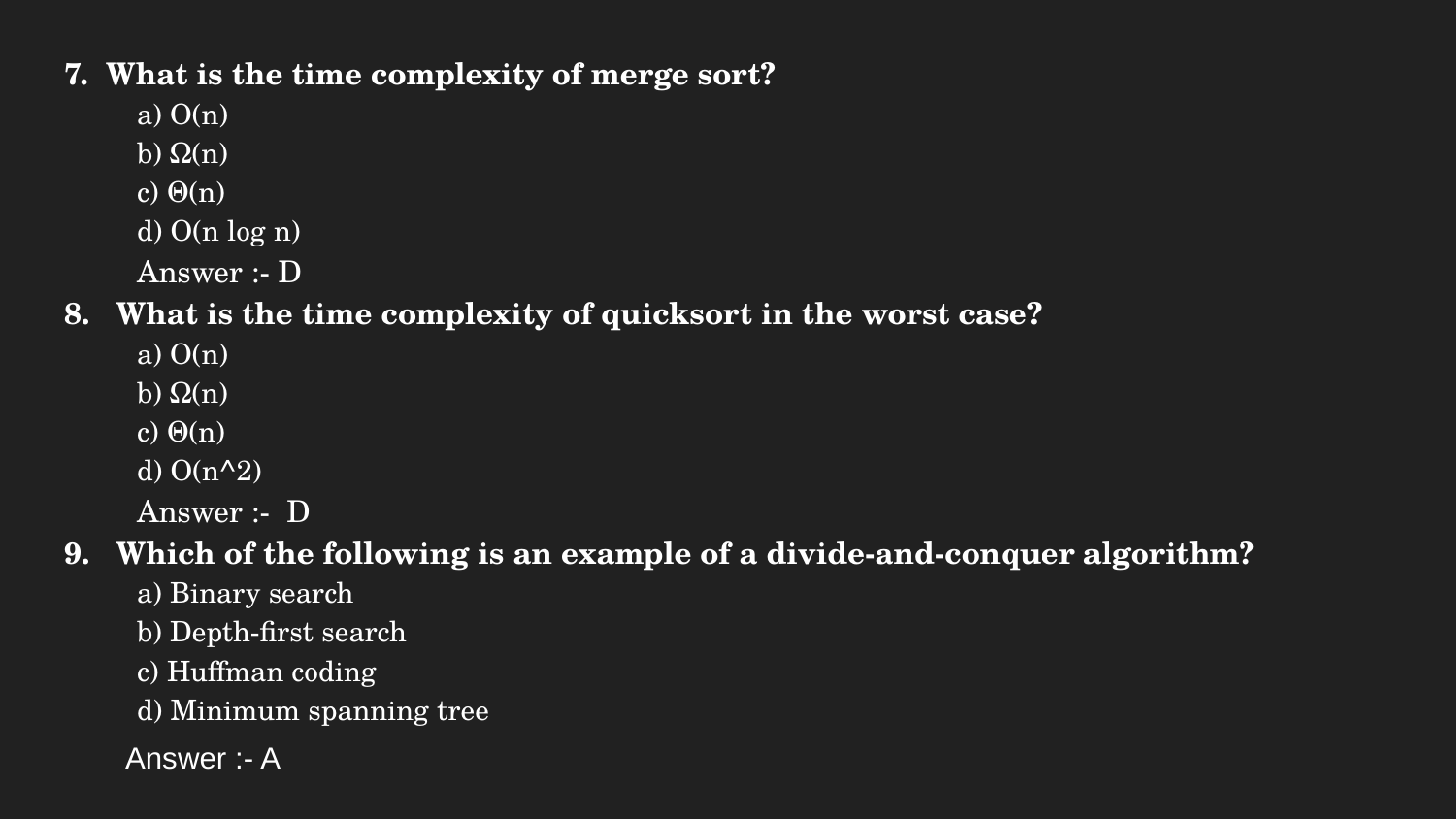

7.  What is the time complexity of merge sort?
a) O(n)
b) Ω(n)
c) Θ(n)
d) O(n log n)
Answer :- D
8.   What is the time complexity of quicksort in the worst case?
a) O(n)
b) Ω(n)
c) Θ(n)
d) O(n^2)
Answer :-  D
9.   Which of the following is an example of a divide-and-conquer algorithm?
a) Binary search
b) Depth-first search
c) Huffman coding
d) Minimum spanning tree
      Answer :- A
#